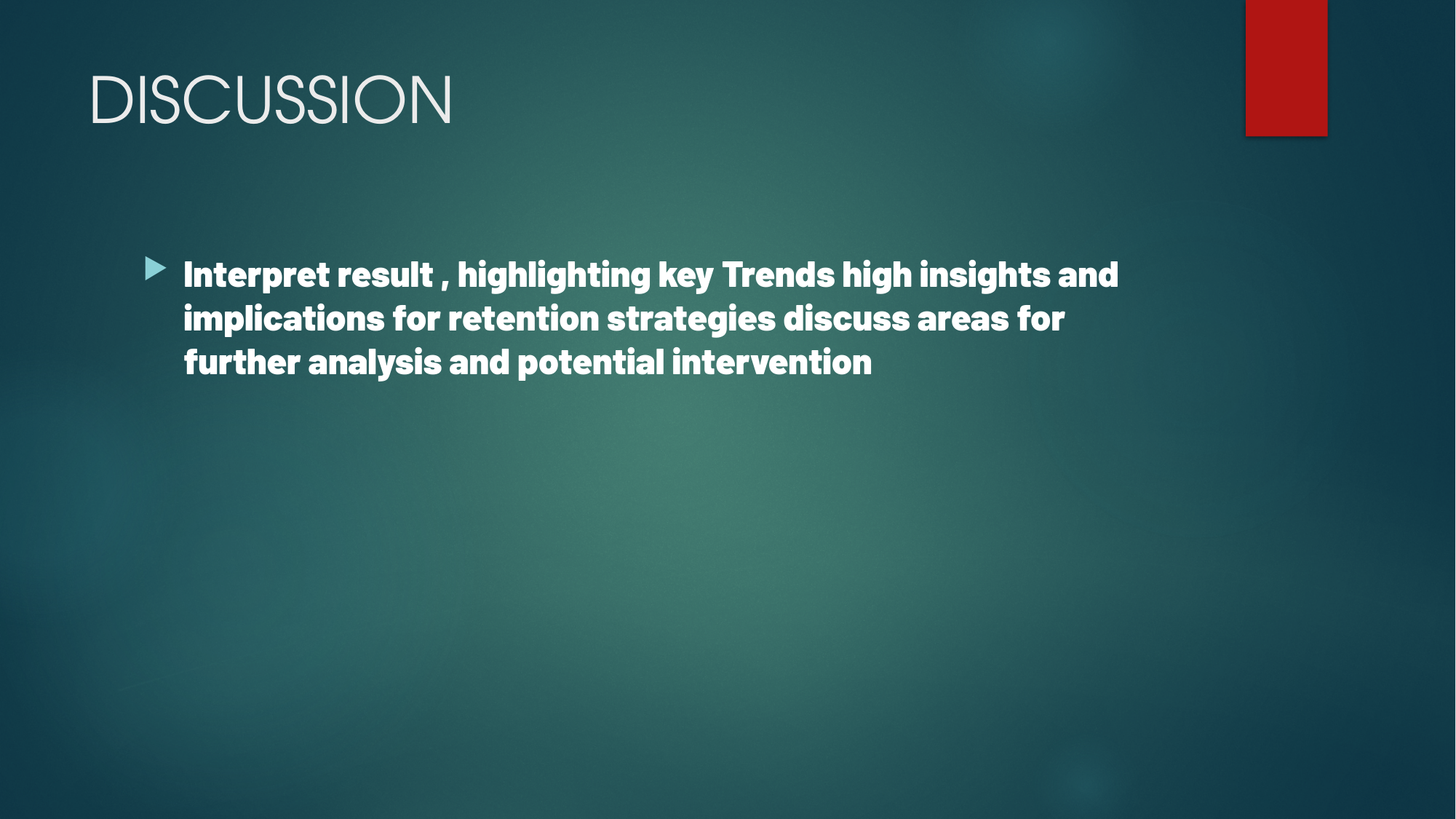

# DISCUSSION
Interpret result , highlighting key Trends high insights and implications for retention strategies discuss areas for further analysis and potential intervention